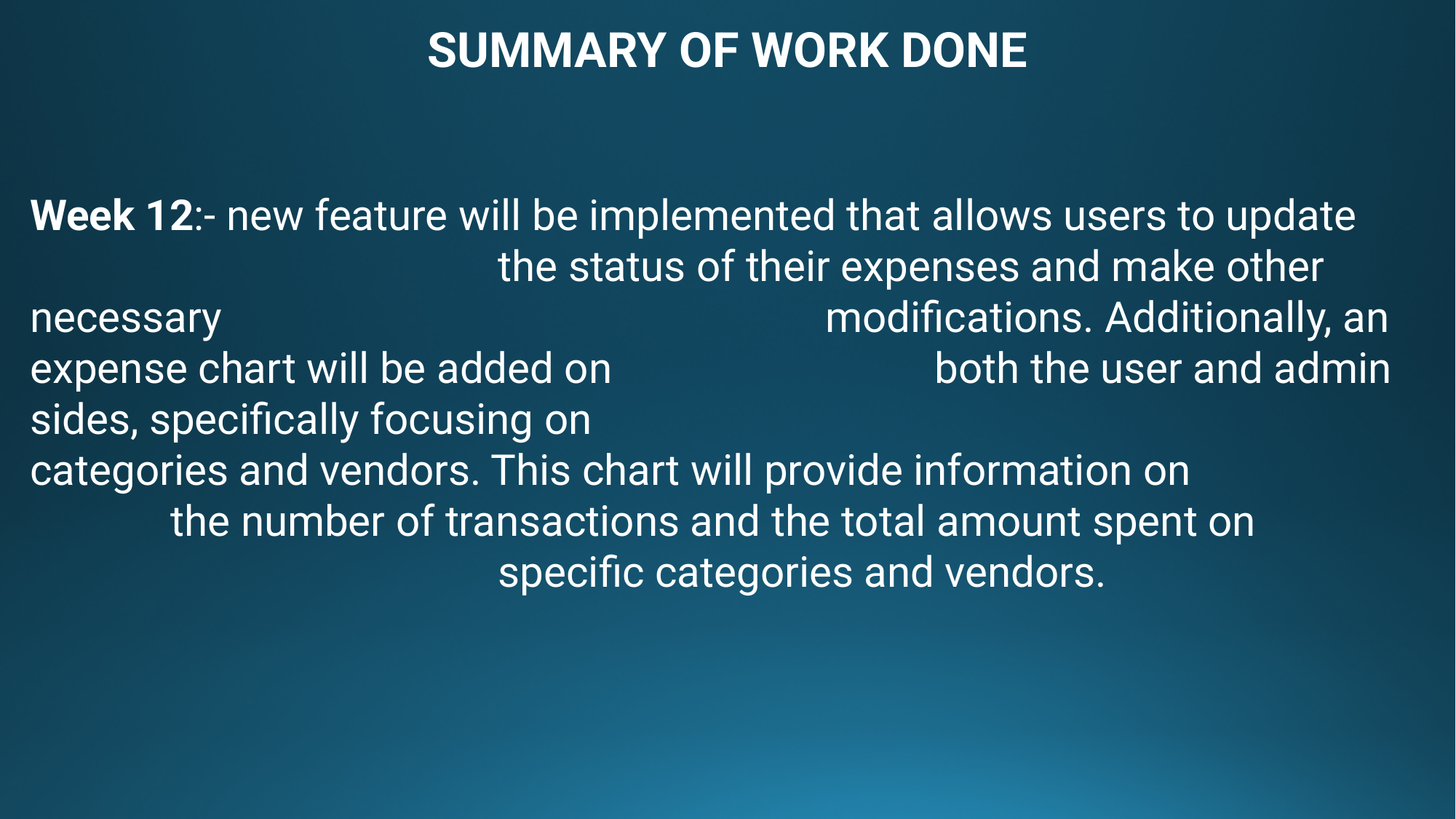

SUMMARY OF WORK DONE
Week 12:- new feature will be implemented that allows users to update 				   the status of their expenses and make other necessary 						   modifications. Additionally, an expense chart will be added on 			   both the user and admin sides, specifically focusing on 						   categories and vendors. This chart will provide information on 			   the number of transactions and the total amount spent on 					   specific categories and vendors.